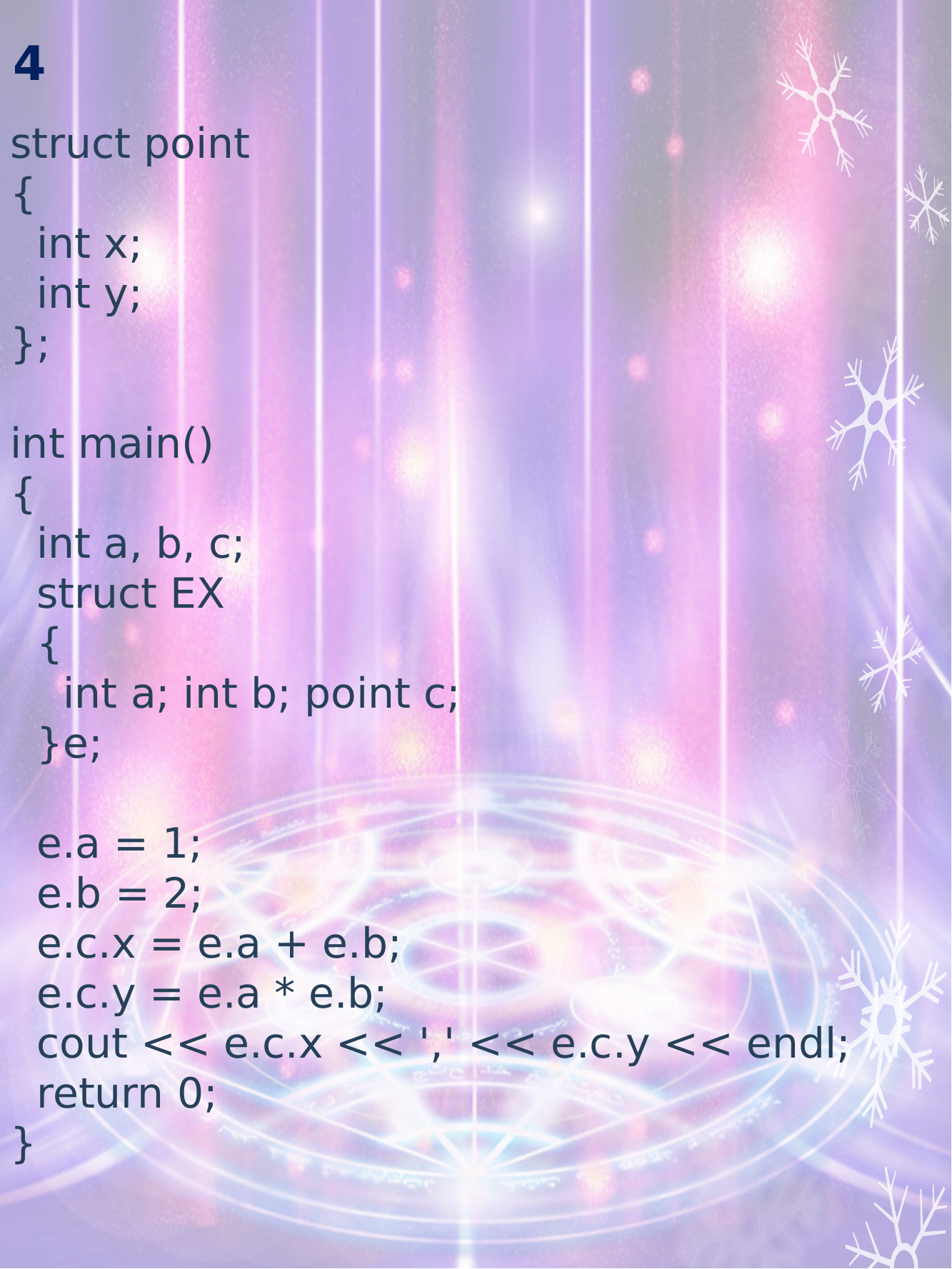

# 4
struct point
{
  int x;
  int y;
};

int main()
{
  int a, b, c;
  struct EX
  {
    int a; int b; point c;
  }e;

  e.a = 1;
  e.b = 2;
  e.c.x = e.a + e.b;
  e.c.y = e.a * e.b;
  cout << e.c.x << ',' << e.c.y << endl;
  return 0;
}